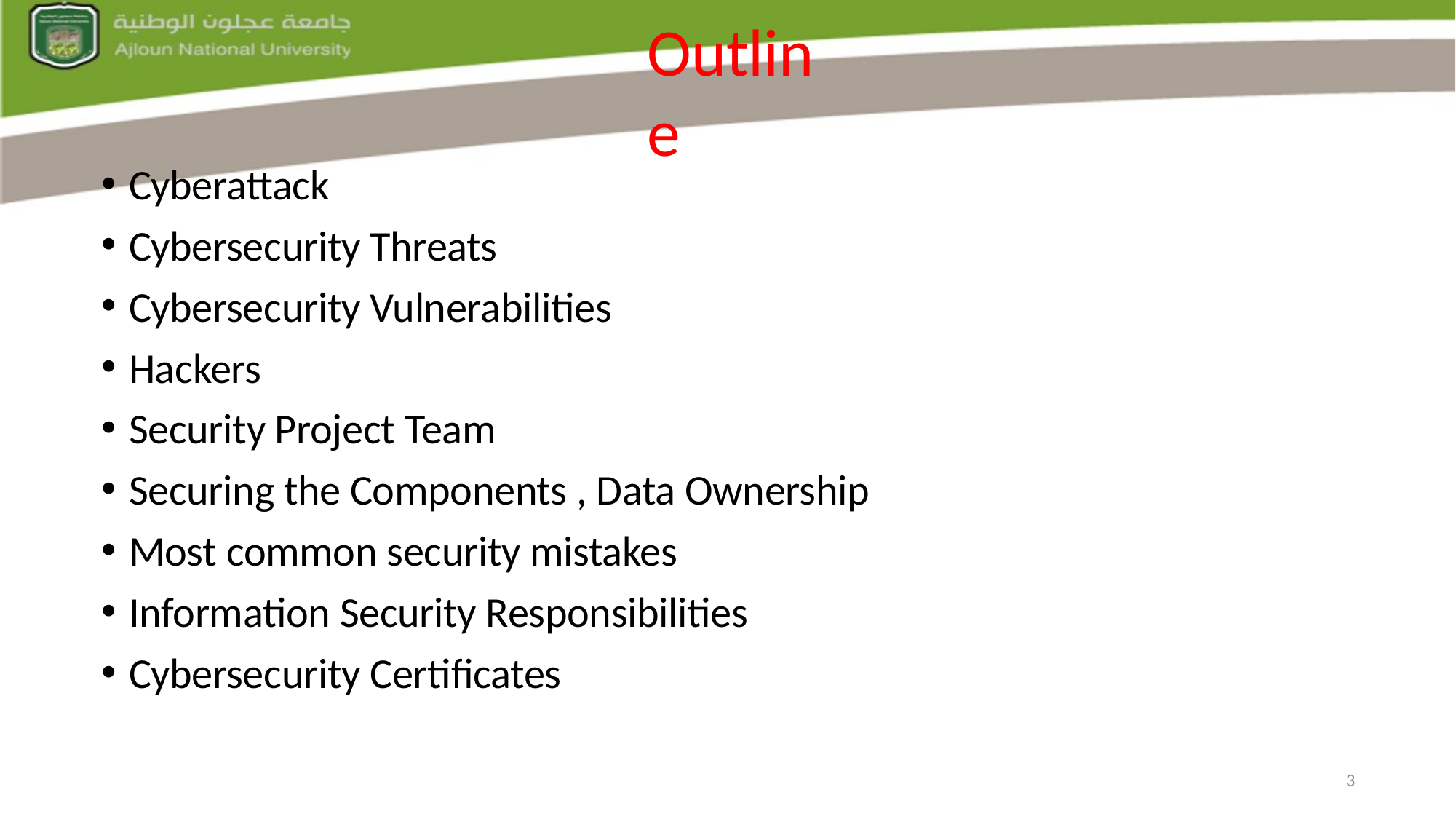

3
# Outline
Cyberattack
Cybersecurity Threats
Cybersecurity Vulnerabilities
Hackers
Security Project Team
Securing the Components , Data Ownership
Most common security mistakes
Information Security Responsibilities
Cybersecurity Certificates